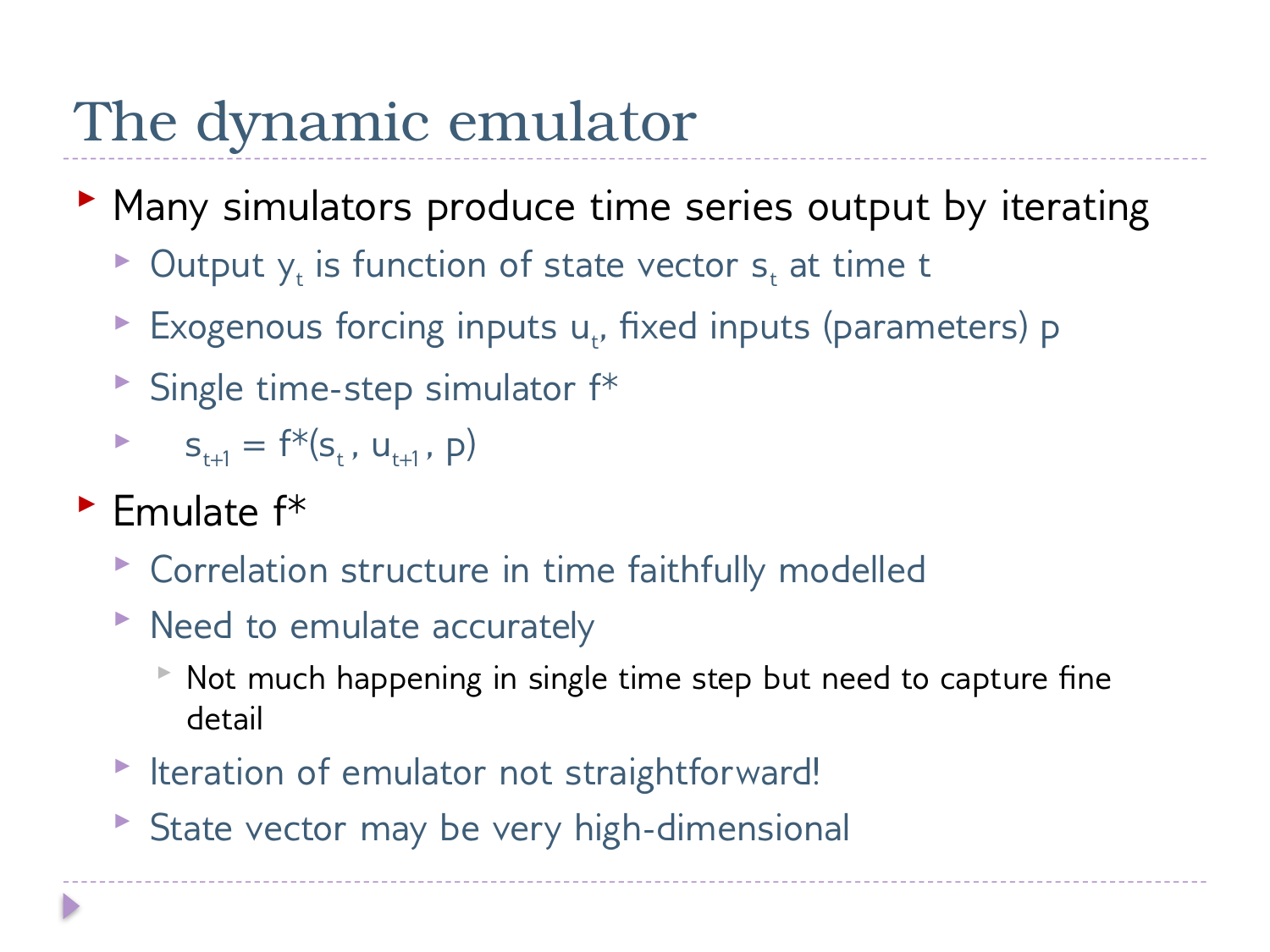

# The dynamic emulator
Many simulators produce time series output by iterating
Output yt is function of state vector st at time t
Exogenous forcing inputs ut, fixed inputs (parameters) p
Single time-step simulator f*
   st+1 = f*(st , ut+1 , p)
Emulate f*
Correlation structure in time faithfully modelled
Need to emulate accurately
Not much happening in single time step but need to capture fine detail
Iteration of emulator not straightforward!
State vector may be very high-dimensional